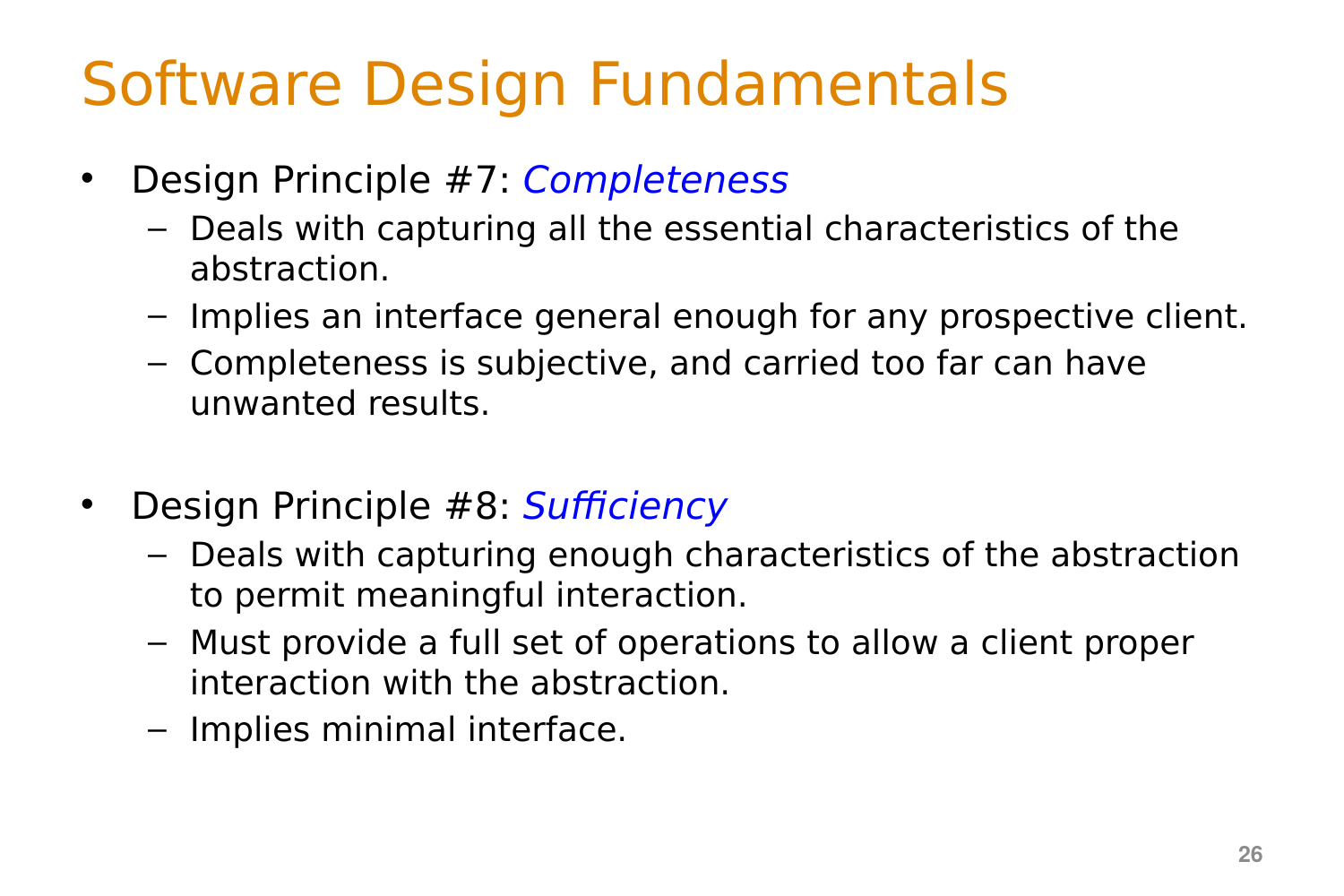

# Software Design Fundamentals
Design Principle #7: Completeness
Deals with capturing all the essential characteristics of the abstraction.
Implies an interface general enough for any prospective client.
Completeness is subjective, and carried too far can have unwanted results.

Design Principle #8: Sufficiency
Deals with capturing enough characteristics of the abstraction to permit meaningful interaction.
Must provide a full set of operations to allow a client proper interaction with the abstraction.
Implies minimal interface.

26